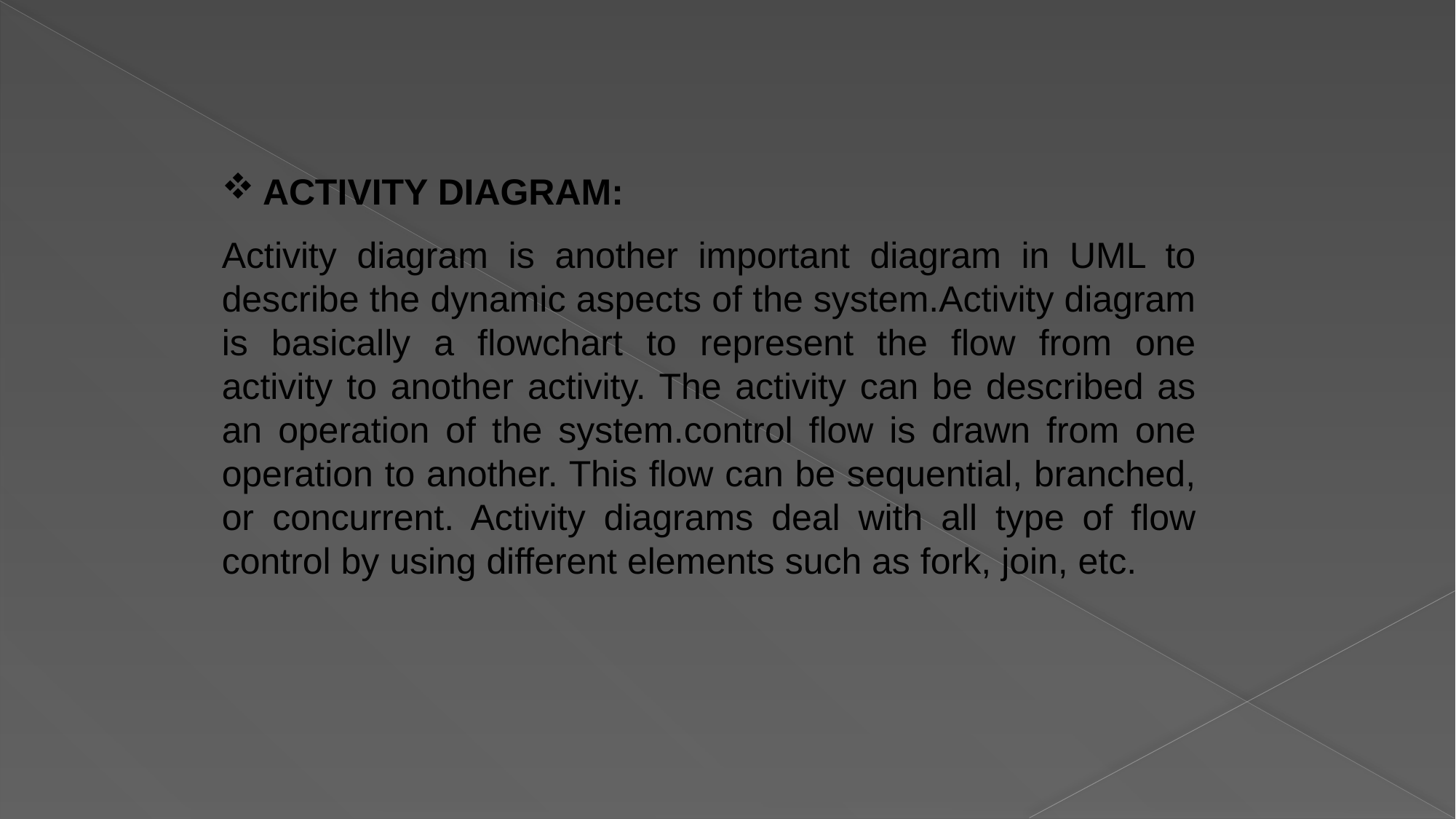

ACTIVITY DIAGRAM:
Activity diagram is another important diagram in UML to describe the dynamic aspects of the system.Activity diagram is basically a flowchart to represent the flow from one activity to another activity. The activity can be described as an operation of the system.control flow is drawn from one operation to another. This flow can be sequential, branched, or concurrent. Activity diagrams deal with all type of flow control by using different elements such as fork, join, etc.